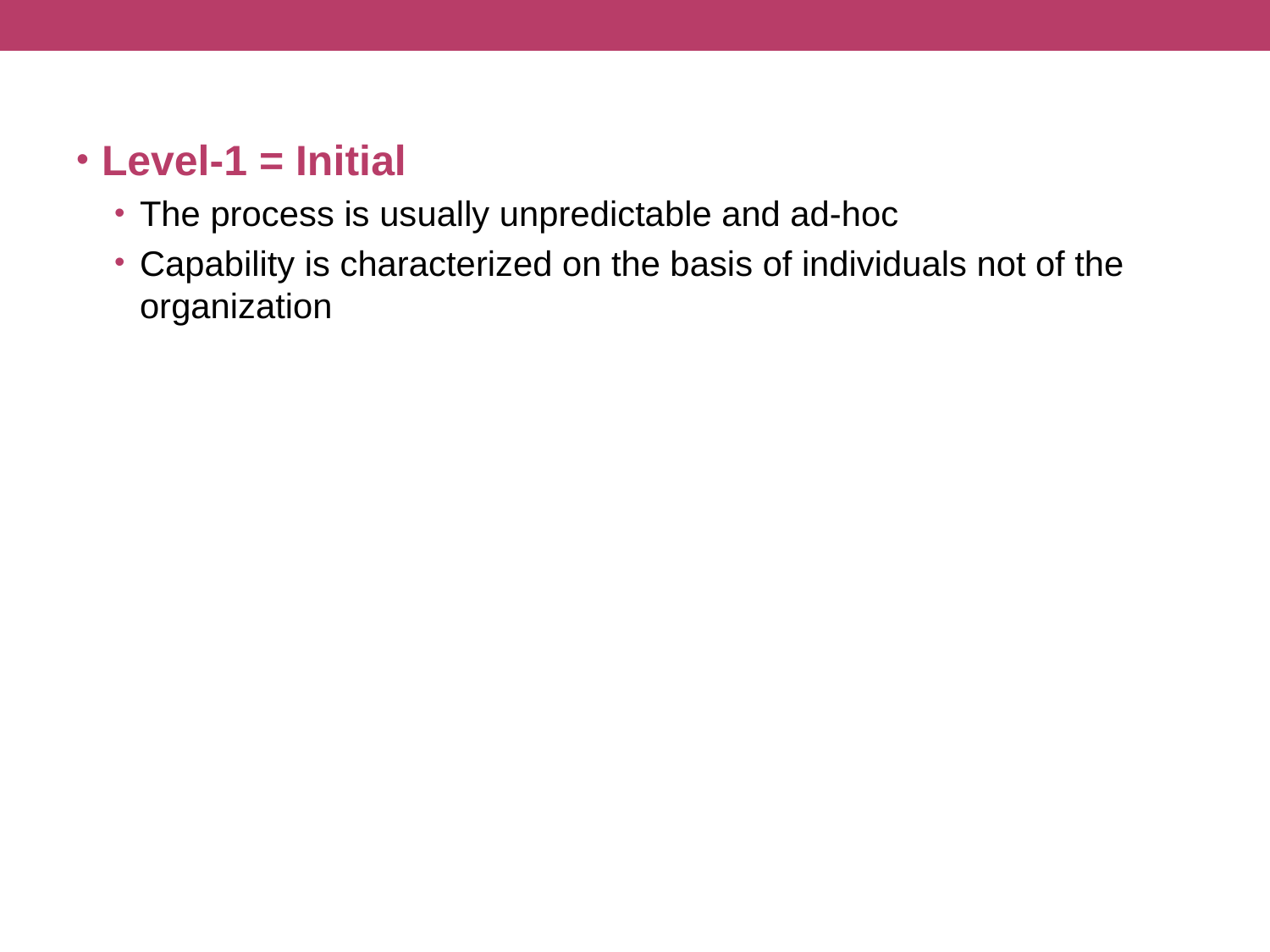

Level-1 = Initial
The process is usually unpredictable and ad-hoc
Capability is characterized on the basis of individuals not of the organization